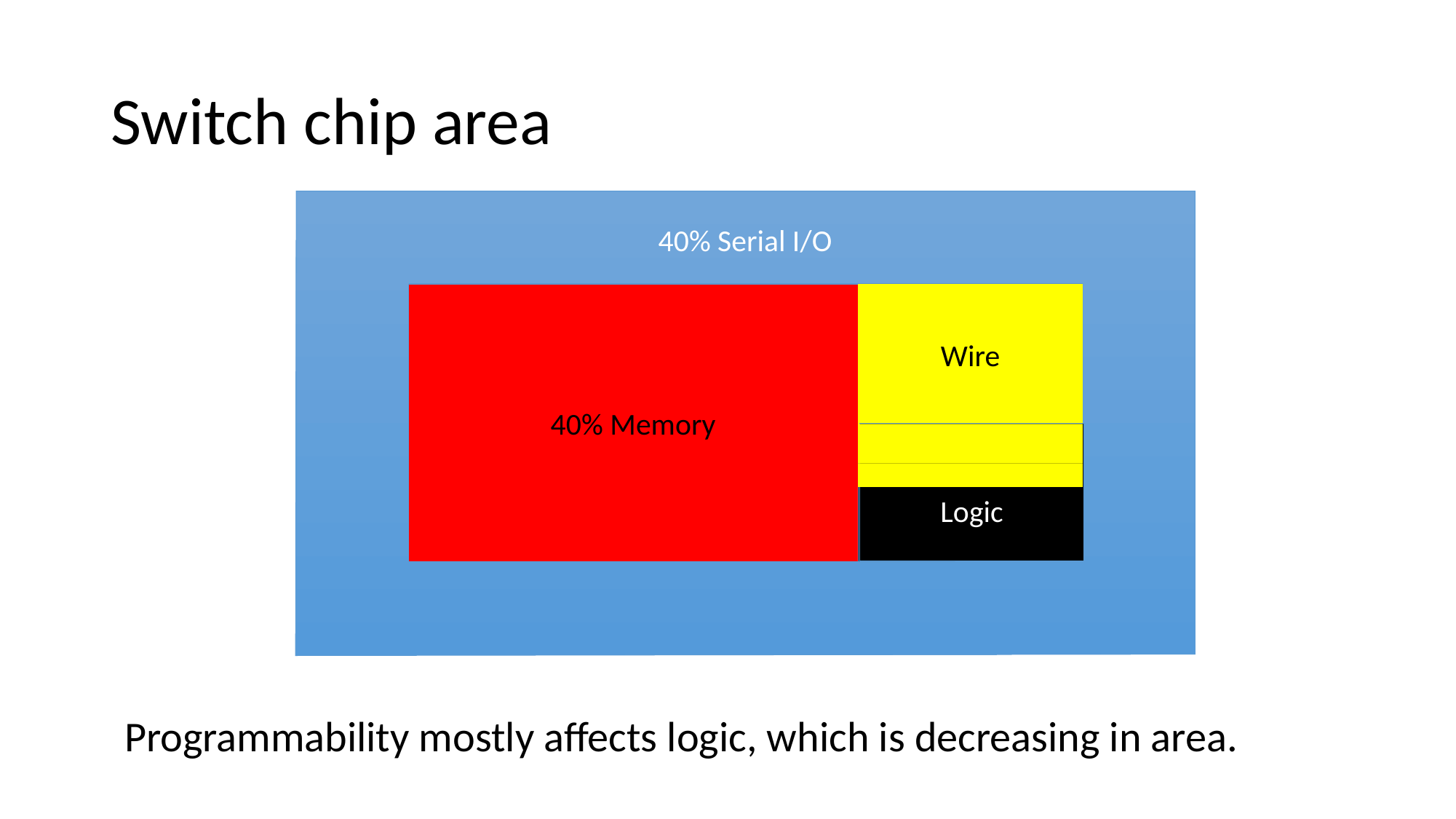

# Switch chip area
40% Serial I/O

40% Memory
10% Wire
Wire

Logic

10% Logic

Programmability mostly affects logic, which is decreasing in area.